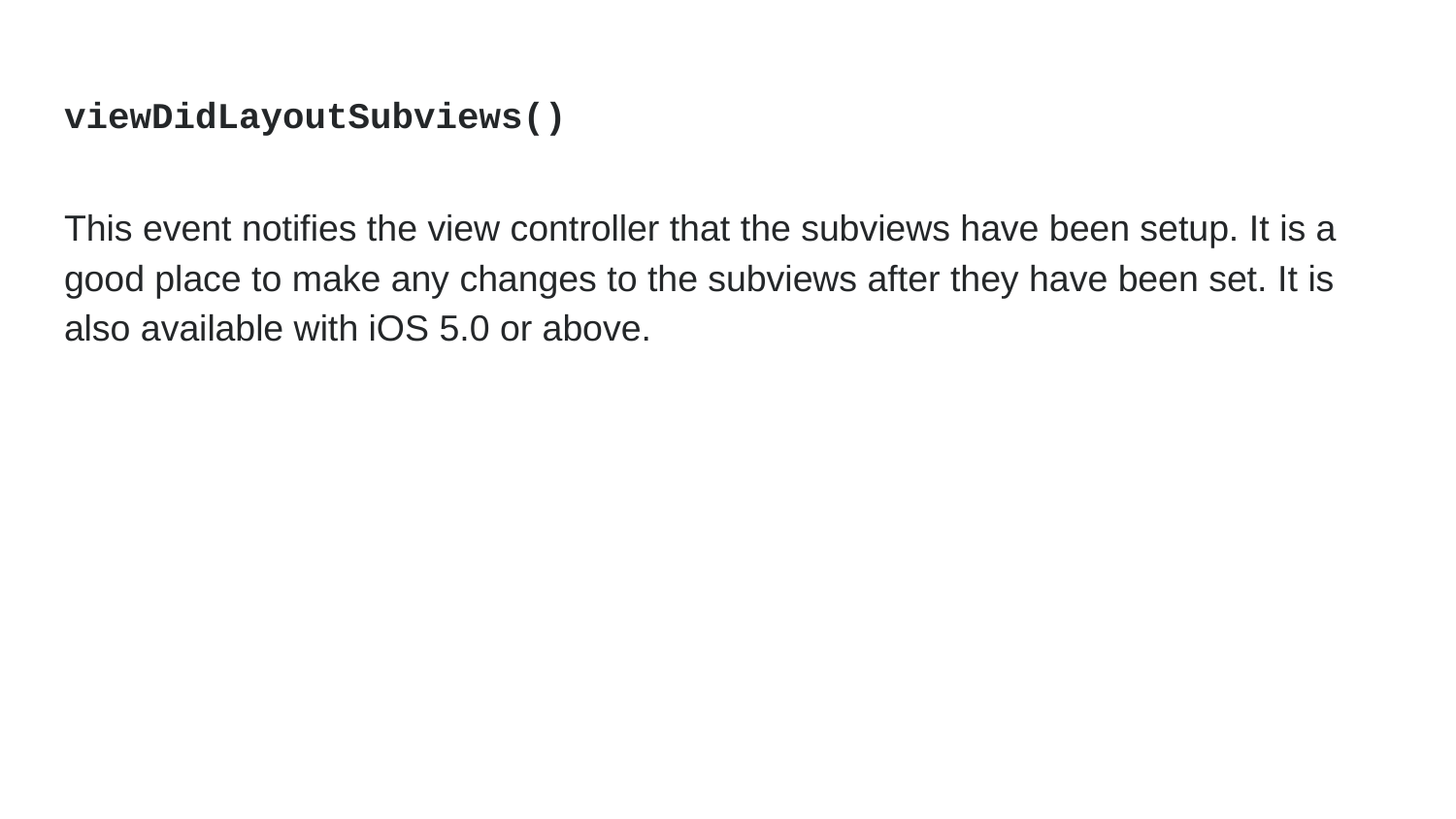

# viewDidLayoutSubviews()
This event notifies the view controller that the subviews have been setup. It is a good place to make any changes to the subviews after they have been set. It is also available with iOS 5.0 or above.